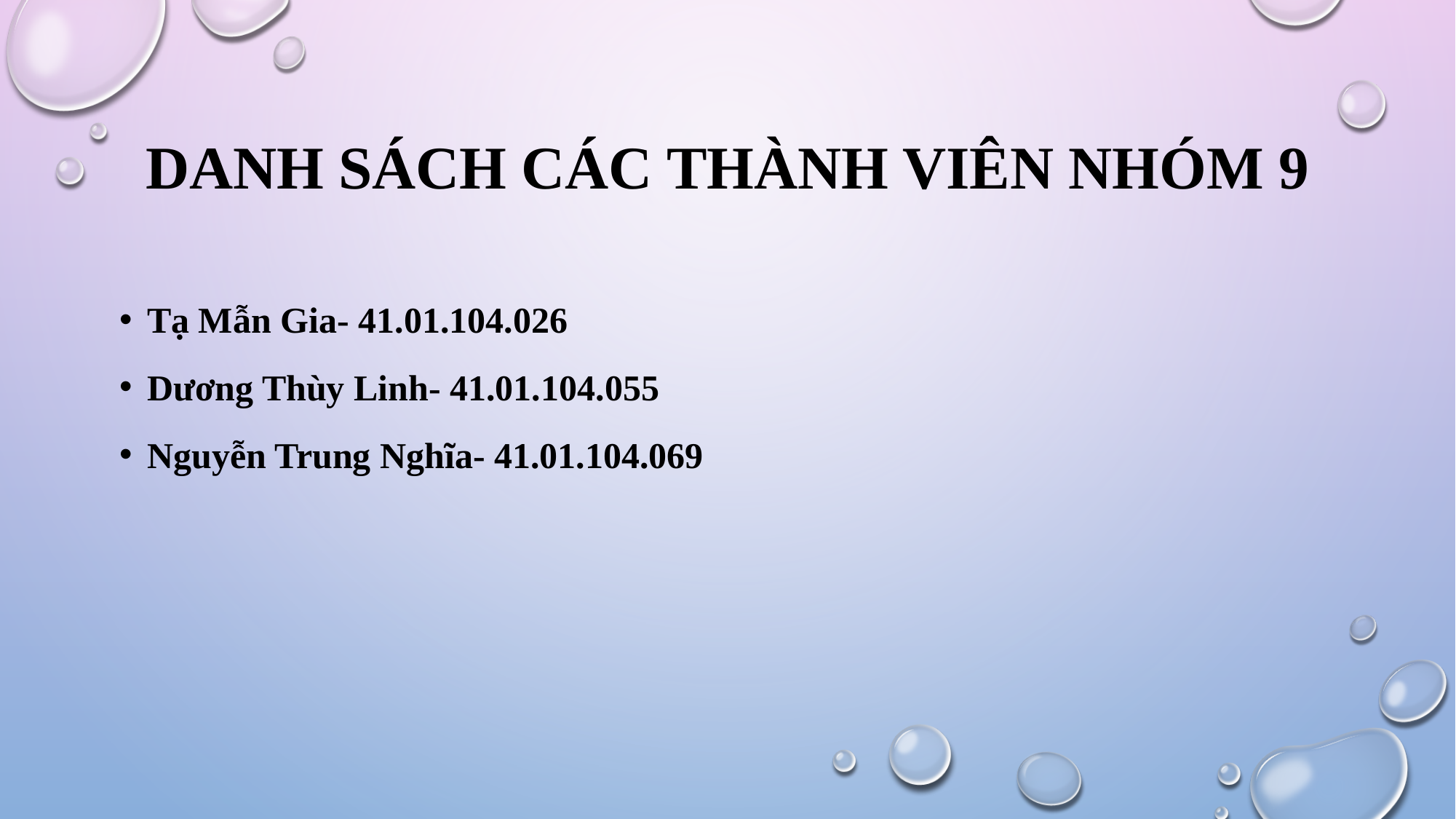

# Danh sách các thành viên nhóm 9
Tạ Mẫn Gia- 41.01.104.026
Dương Thùy Linh- 41.01.104.055
Nguyễn Trung Nghĩa- 41.01.104.069